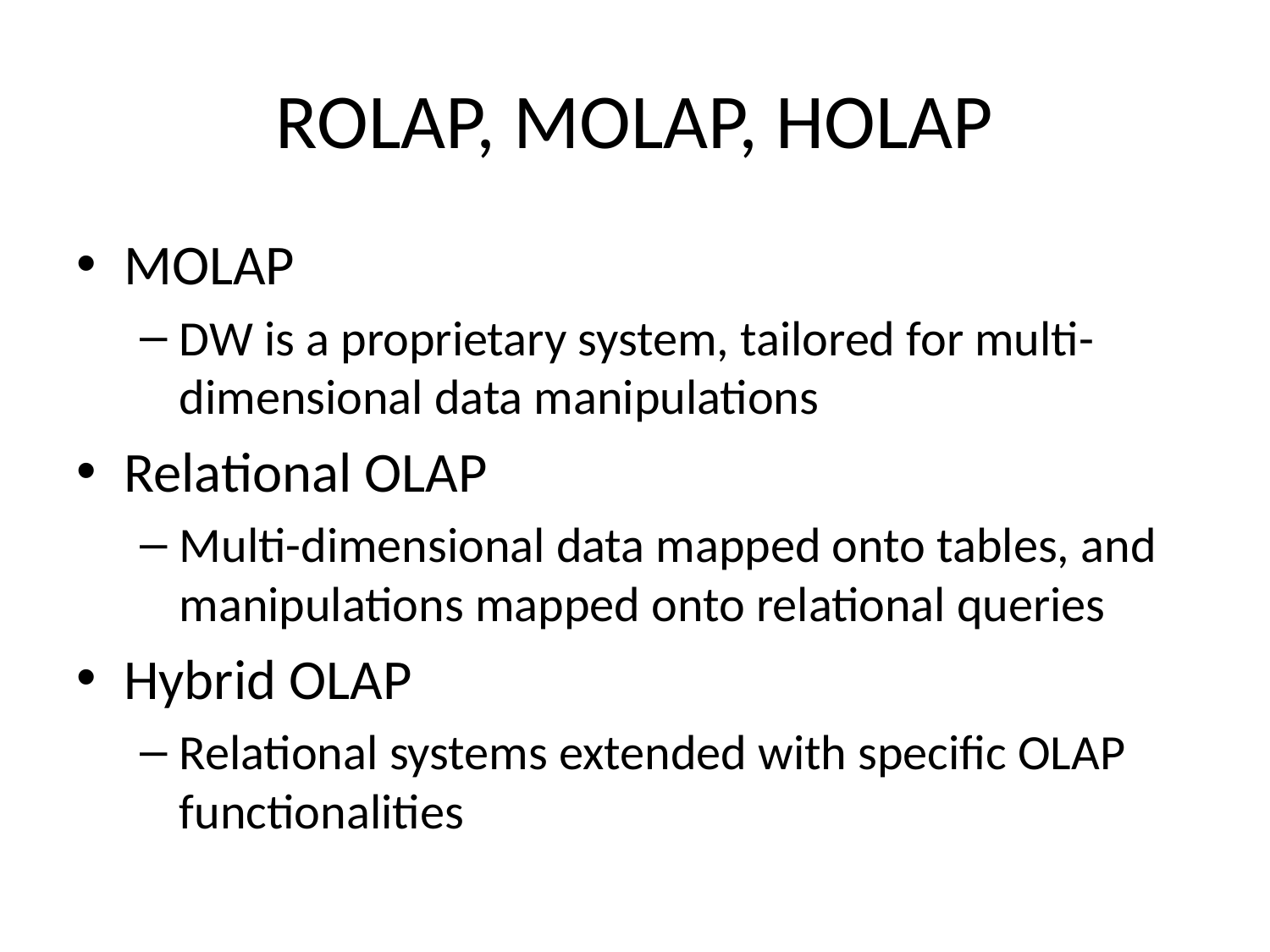

# ROLAP, MOLAP, HOLAP
MOLAP
DW is a proprietary system, tailored for multi-dimensional data manipulations
Relational OLAP
Multi-dimensional data mapped onto tables, and manipulations mapped onto relational queries
Hybrid OLAP
Relational systems extended with specific OLAP functionalities